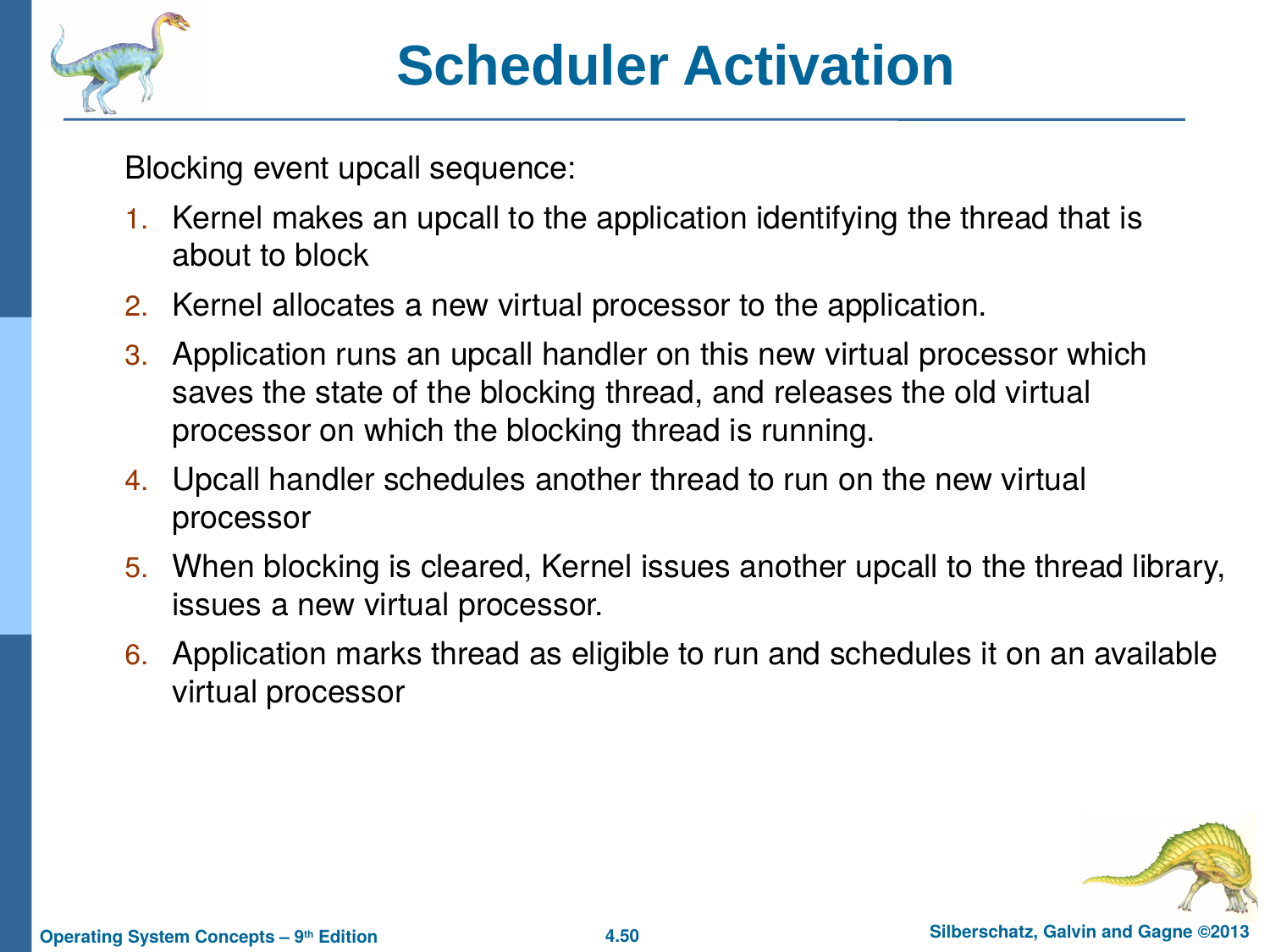

# Scheduler Activation
Blocking event upcall sequence:
Kernel makes an upcall to the application identifying the thread that is about to block
Kernel allocates a new virtual processor to the application.
Application runs an upcall handler on this new virtual processor which saves the state of the blocking thread, and releases the old virtual processor on which the blocking thread is running.
Upcall handler schedules another thread to run on the new virtual processor
When blocking is cleared, Kernel issues another upcall to the thread library, issues a new virtual processor.
Application marks thread as eligible to run and schedules it on an available virtual processor